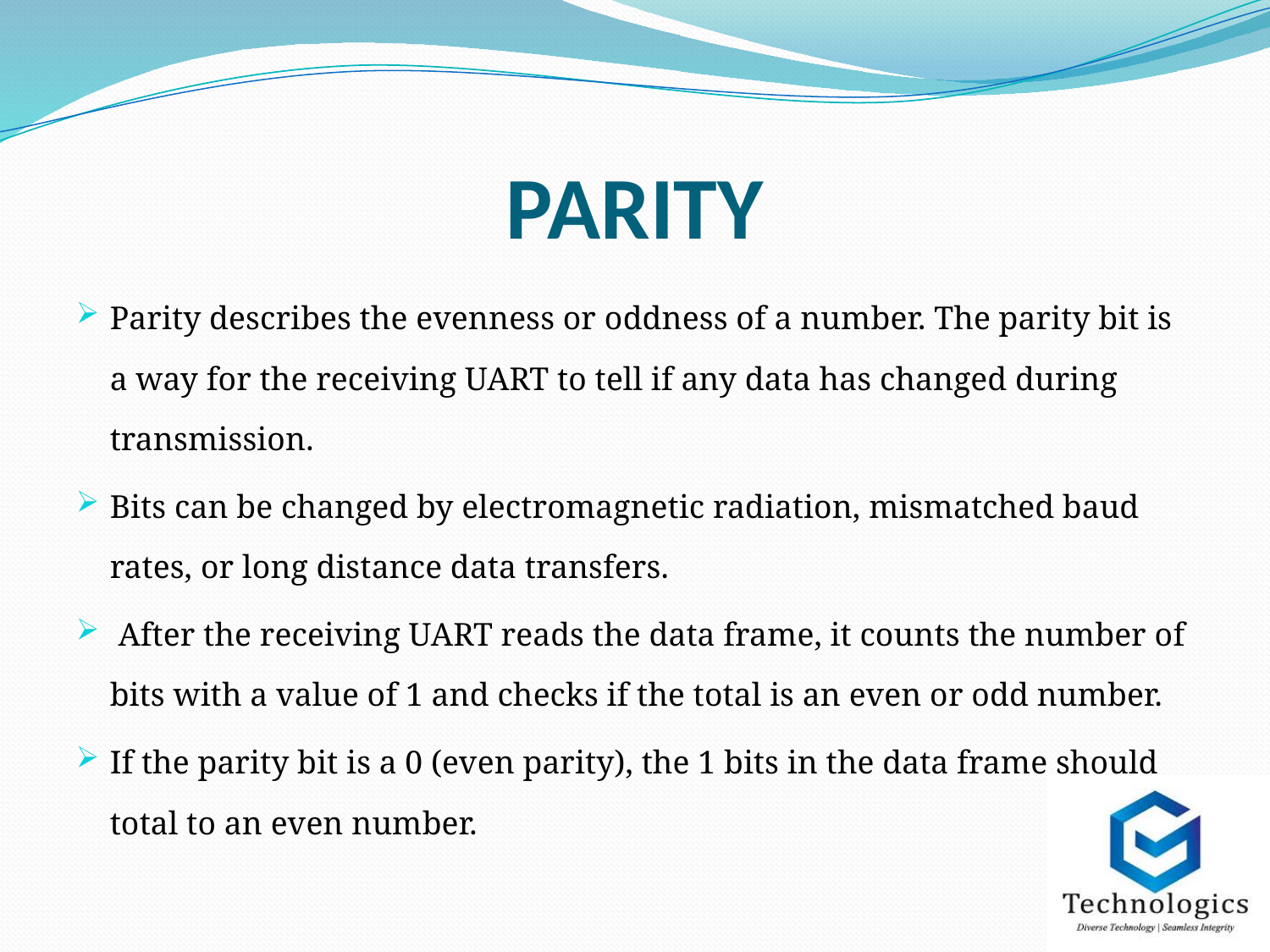

# PARITY
Parity describes the evenness or oddness of a number. The parity bit is a way for the receiving UART to tell if any data has changed during transmission.
Bits can be changed by electromagnetic radiation, mismatched baud rates, or long distance data transfers.
 After the receiving UART reads the data frame, it counts the number of bits with a value of 1 and checks if the total is an even or odd number.
If the parity bit is a 0 (even parity), the 1 bits in the data frame should total to an even number.